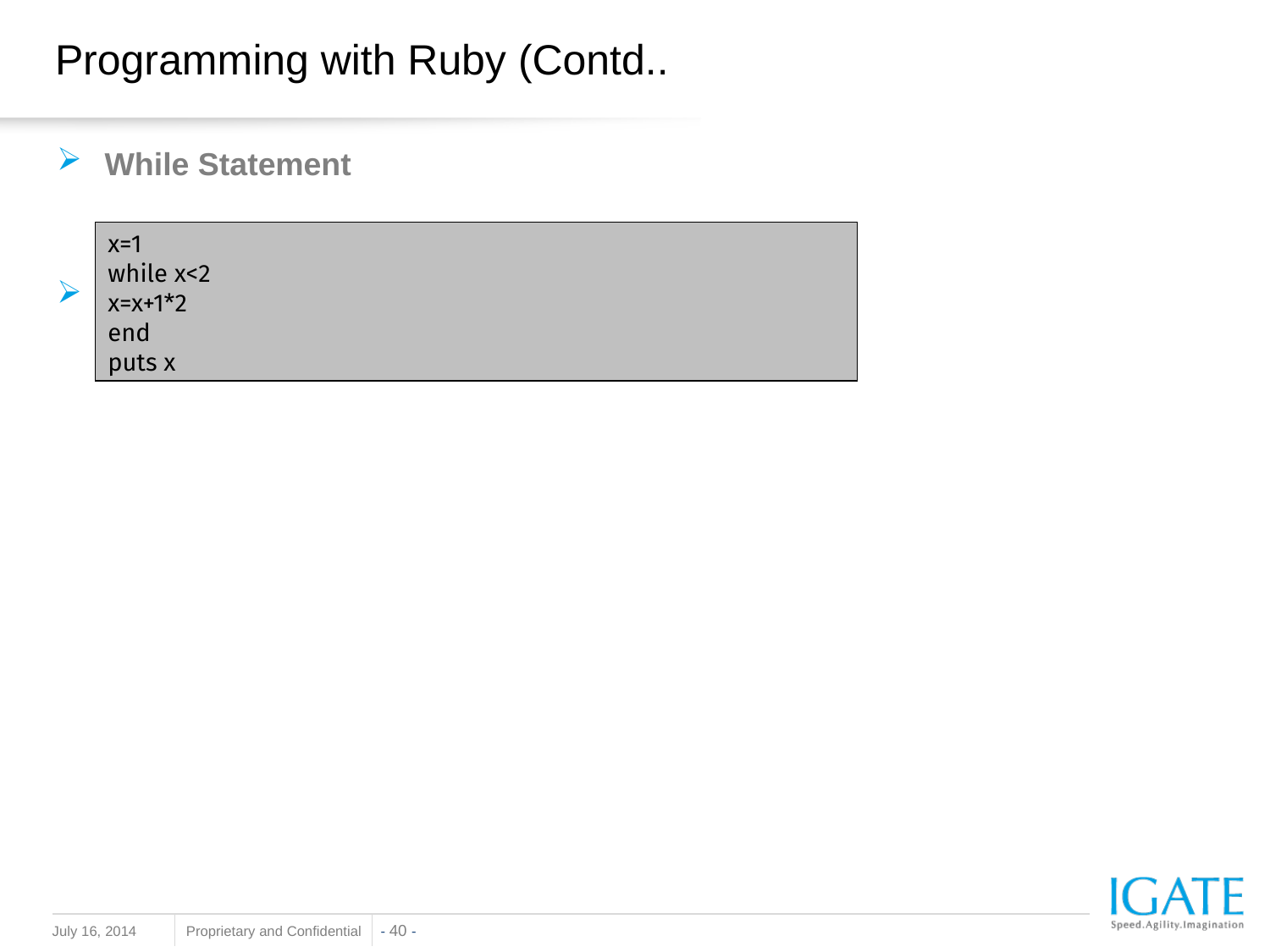

# Programming with Ruby (Contd..
While Statement

Output: 3

x=1
while x<2
x=x+1*2
end
puts x